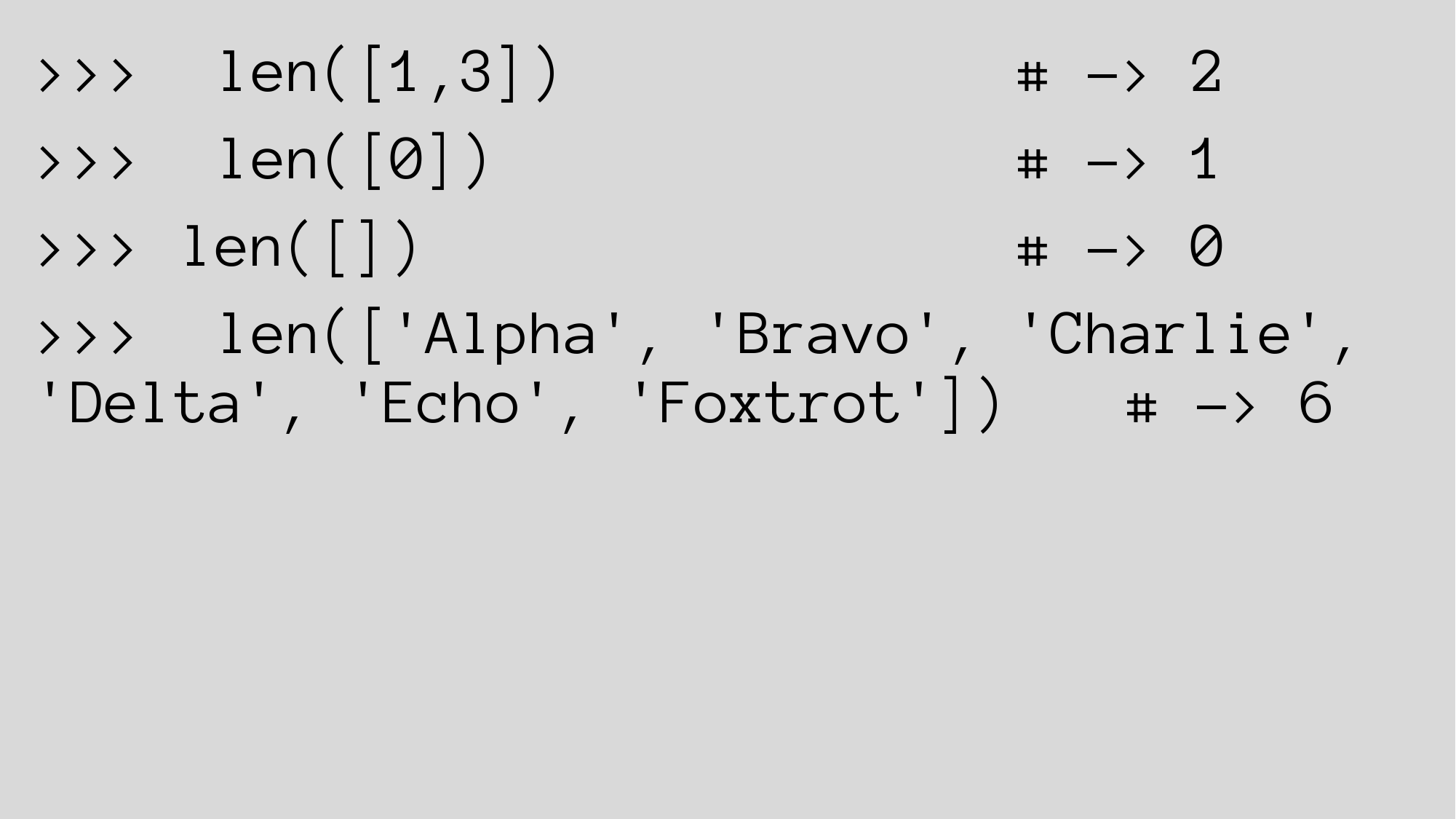

>>>  len([1,3])					# -> 2
>>>  len([0])					# -> 1
>>> len([])						# -> 0
>>>  len(['Alpha', 'Bravo', 'Charlie', 'Delta', 'Echo', 'Foxtrot'])		# -> 6